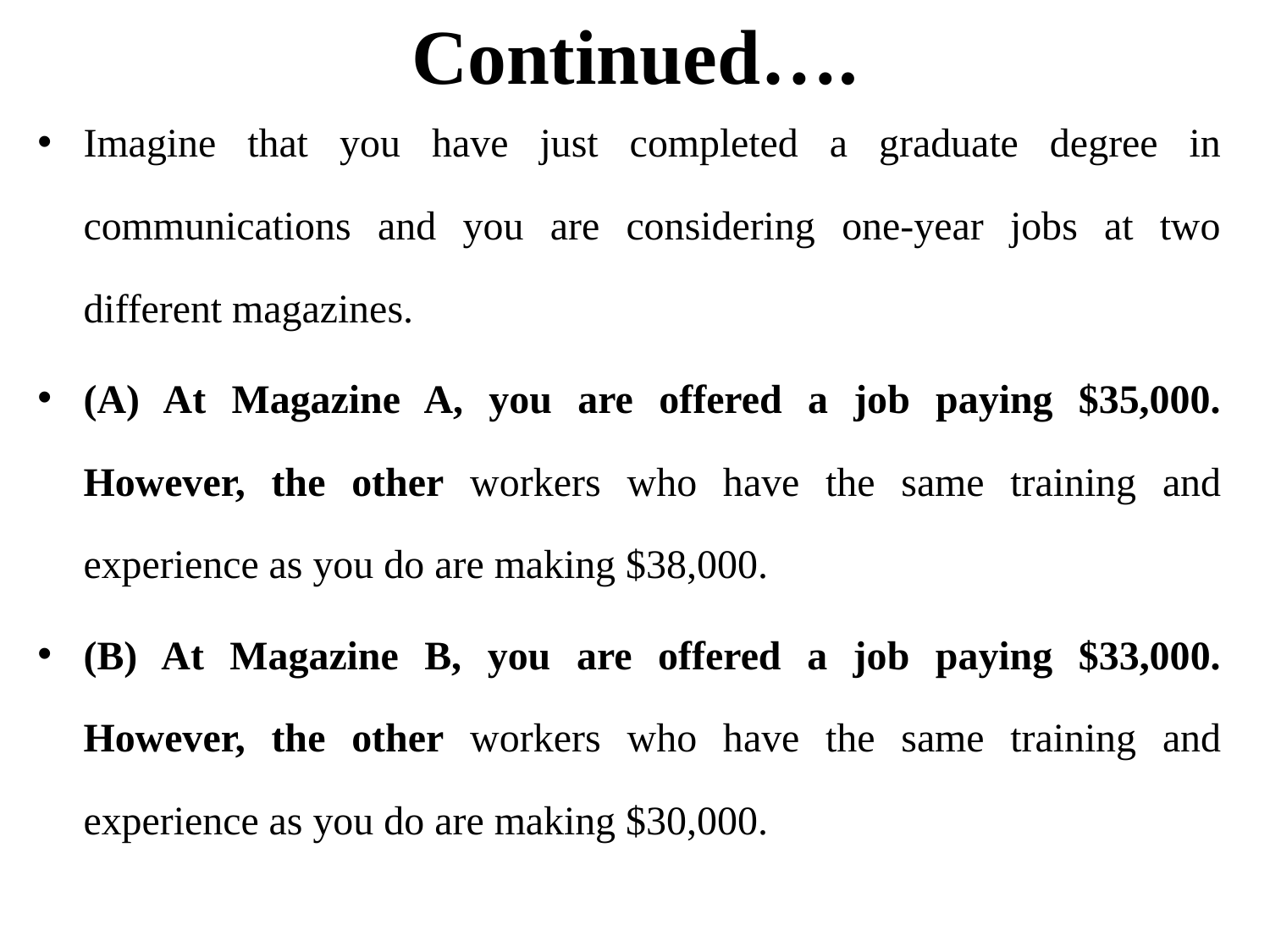

# Continued….
Imagine that you have just completed a graduate degree in communications and you are considering one-year jobs at two different magazines.
(A) At Magazine A, you are offered a job paying $35,000. However, the other workers who have the same training and experience as you do are making $38,000.
(B) At Magazine B, you are offered a job paying $33,000. However, the other workers who have the same training and experience as you do are making $30,000.